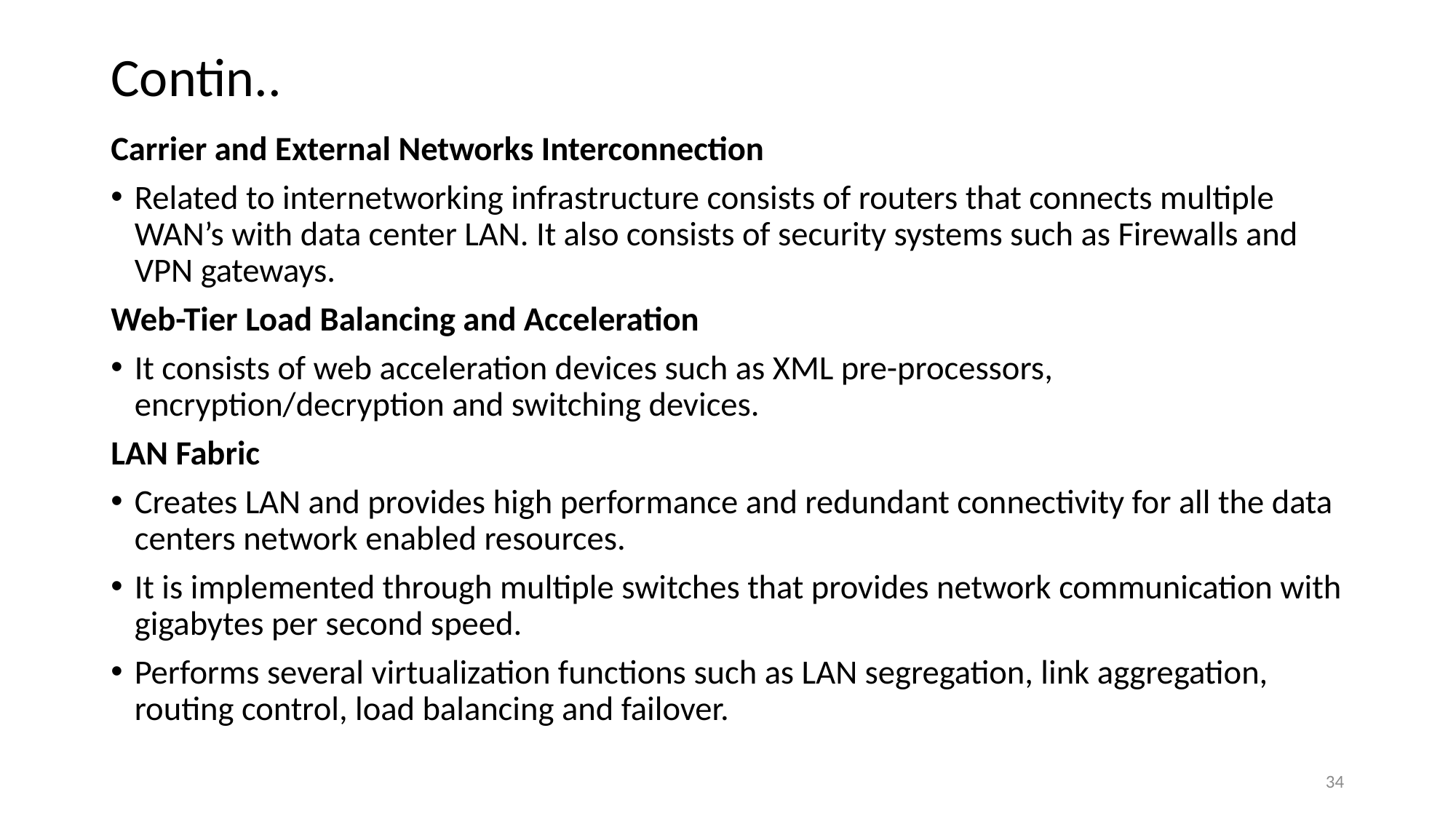

# Contin..
Carrier and External Networks Interconnection
Related to internetworking infrastructure consists of routers that connects multiple WAN’s with data center LAN. It also consists of security systems such as Firewalls and VPN gateways.
Web-Tier Load Balancing and Acceleration
It consists of web acceleration devices such as XML pre-processors, encryption/decryption and switching devices.
LAN Fabric
Creates LAN and provides high performance and redundant connectivity for all the data centers network enabled resources.
It is implemented through multiple switches that provides network communication with gigabytes per second speed.
Performs several virtualization functions such as LAN segregation, link aggregation, routing control, load balancing and failover.

34